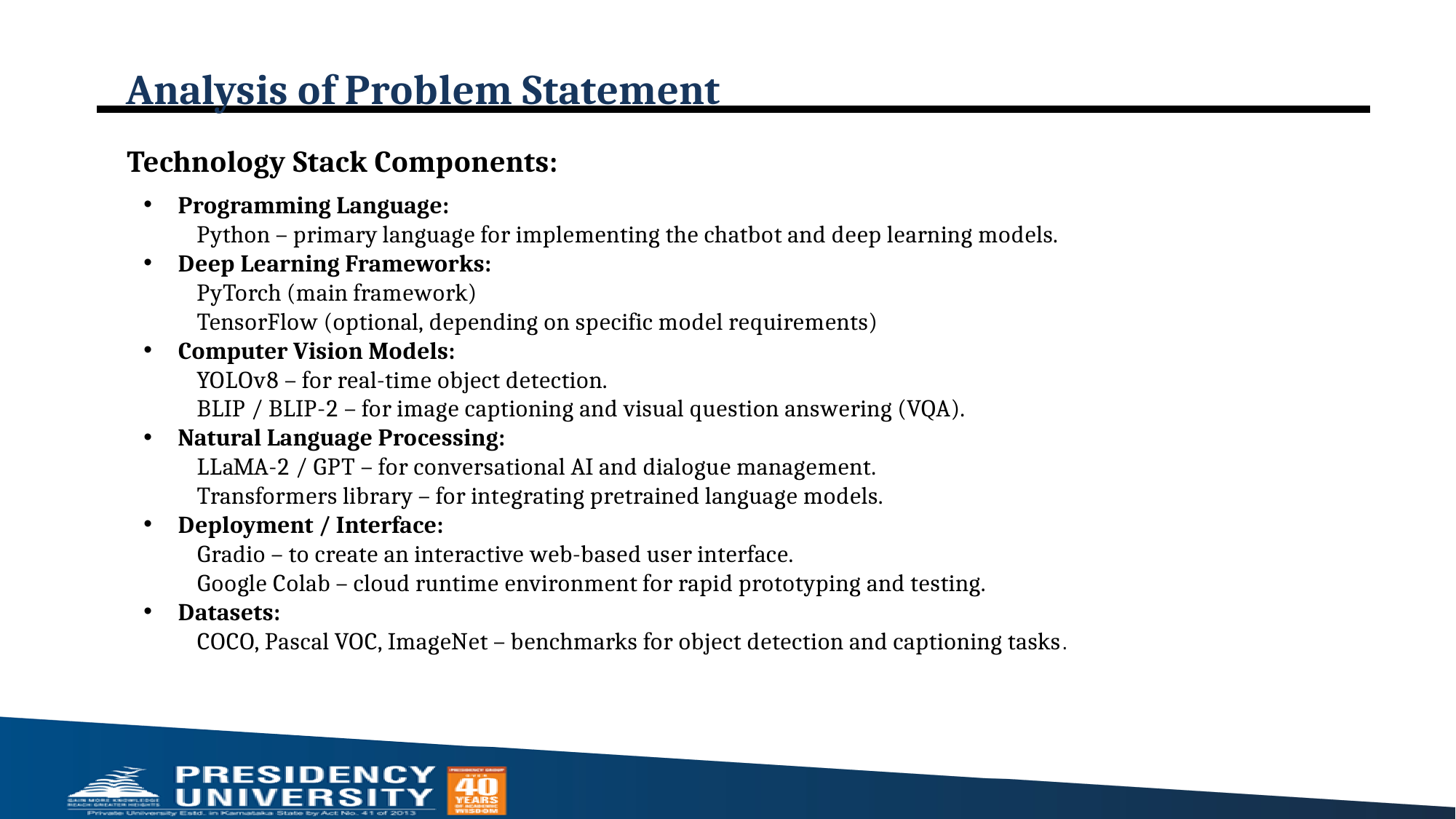

# Analysis of Problem Statement
Technology Stack Components:

Programming Language:
          Python – primary language for implementing the chatbot and deep learning models.
Deep Learning Frameworks:
          PyTorch (main framework)
          TensorFlow (optional, depending on specific model requirements)
Computer Vision Models:
          YOLOv8 – for real-time object detection.
          BLIP / BLIP-2 – for image captioning and visual question answering (VQA).
Natural Language Processing:
          LLaMA-2 / GPT – for conversational AI and dialogue management.
          Transformers library – for integrating pretrained language models.
Deployment / Interface:
          Gradio – to create an interactive web-based user interface.
          Google Colab – cloud runtime environment for rapid prototyping and testing.
Datasets:
          COCO, Pascal VOC, ImageNet – benchmarks for object detection and captioning tasks.